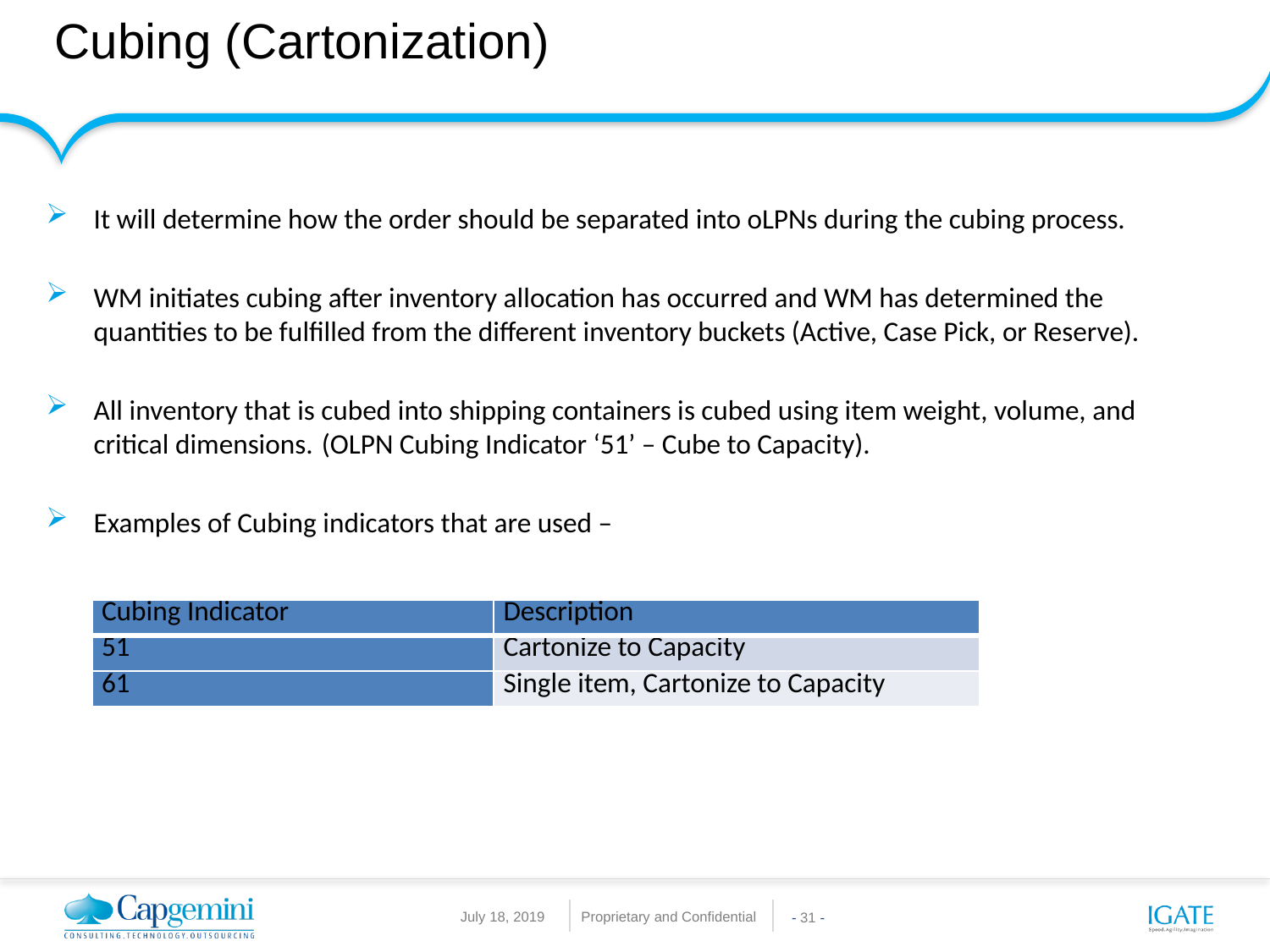

# Cubing (Cartonization)
It will determine how the order should be separated into oLPNs during the cubing process.

WM initiates cubing after inventory allocation has occurred and WM has determined the quantities to be fulfilled from the different inventory buckets (Active, Case Pick, or Reserve).

All inventory that is cubed into shipping containers is cubed using item weight, volume, and critical dimensions. (OLPN Cubing Indicator ‘51’ – Cube to Capacity).

Examples of Cubing indicators that are used –

| Cubing Indicator | Description |
| --- | --- |
| 51 | Cartonize to Capacity |
| 61 | Single item, Cartonize to Capacity |